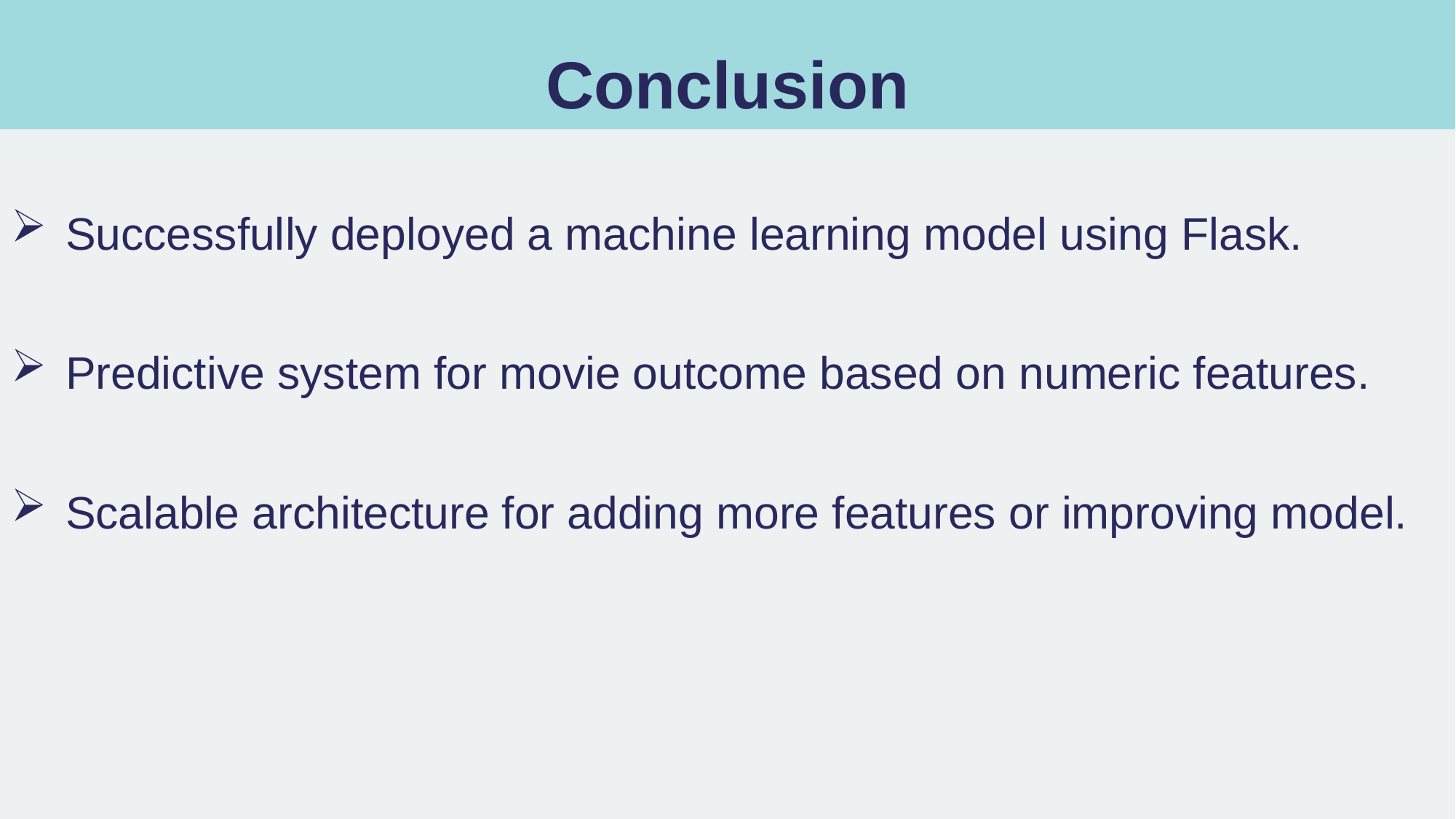

# Conclusion

Successfully deployed a machine learning model using Flask.

Predictive system for movie outcome based on numeric features.

Scalable architecture for adding more features or improving model.